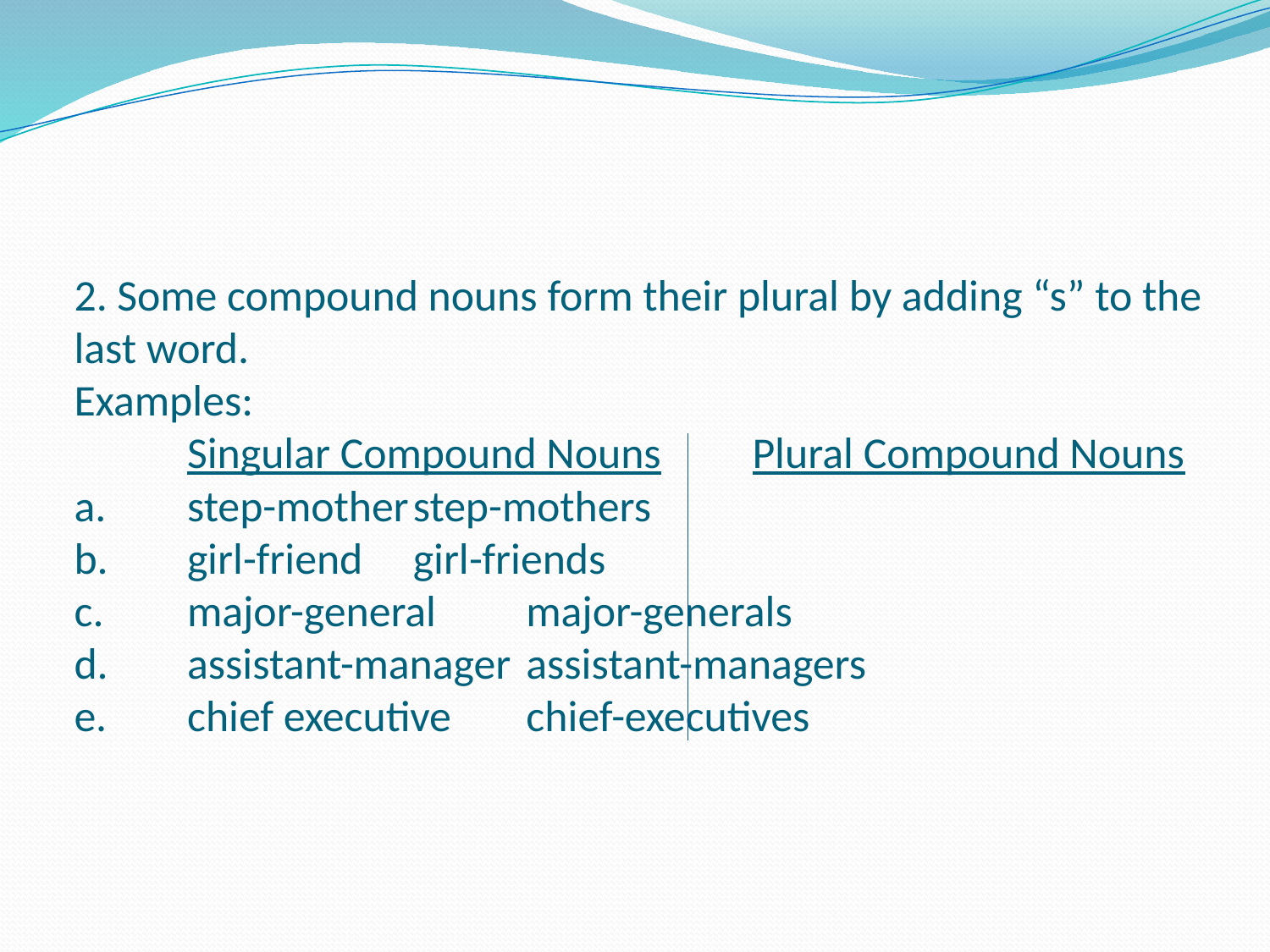

# 2. Some compound nouns form their plural by adding “s” to the last word. Examples: Singular Compound Nouns	Plural Compound Nouns a.	step-mother			step-mothers b.	girl-friend			girl-friends c.	major-general			major-generals d.	assistant-manager		assistant-managers e.	chief executive		chief-executives